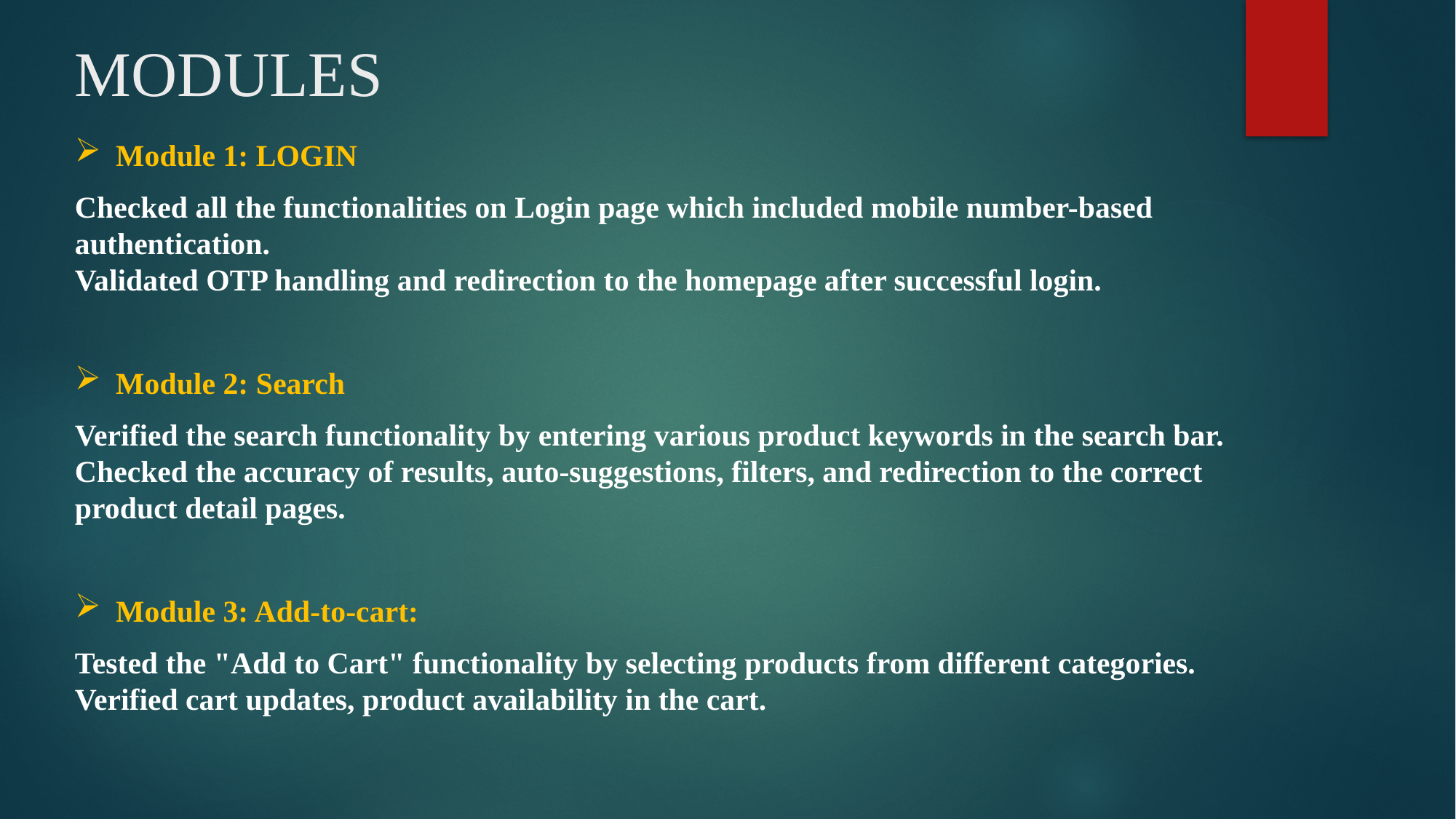

# MODULES
Module 1: LOGIN
Checked all the functionalities on Login page which included mobile number-based authentication.
Validated OTP handling and redirection to the homepage after successful login.

Module 2: Search
Verified the search functionality by entering various product keywords in the search bar.
Checked the accuracy of results, auto-suggestions, filters, and redirection to the correct product detail pages.

Module 3: Add-to-cart:
Tested the "Add to Cart" functionality by selecting products from different categories.
Verified cart updates, product availability in the cart.